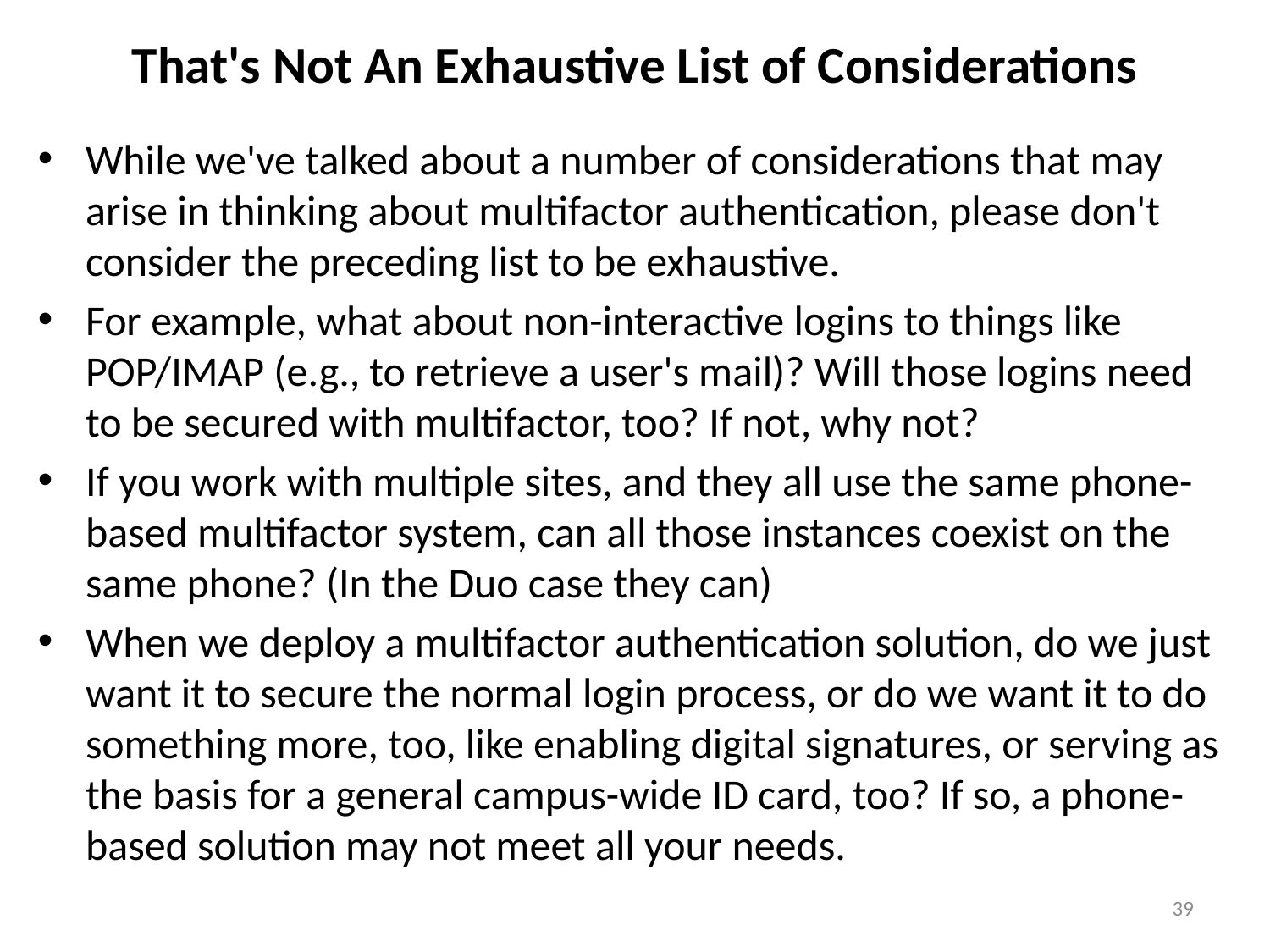

# That's Not An Exhaustive List of Considerations
While we've talked about a number of considerations that may arise in thinking about multifactor authentication, please don't consider the preceding list to be exhaustive.
For example, what about non-interactive logins to things like
POP/IMAP (e.g., to retrieve a user's mail)? Will those logins need to be secured with multifactor, too? If not, why not?
If you work with multiple sites, and they all use the same phone-based multifactor system, can all those instances coexist on the same phone? (In the Duo case they can)
When we deploy a multifactor authentication solution, do we just want it to secure the normal login process, or do we want it to do something more, too, like enabling digital signatures, or serving as the basis for a general campus-wide ID card, too? If so, a phone-based solution may not meet all your needs.

39